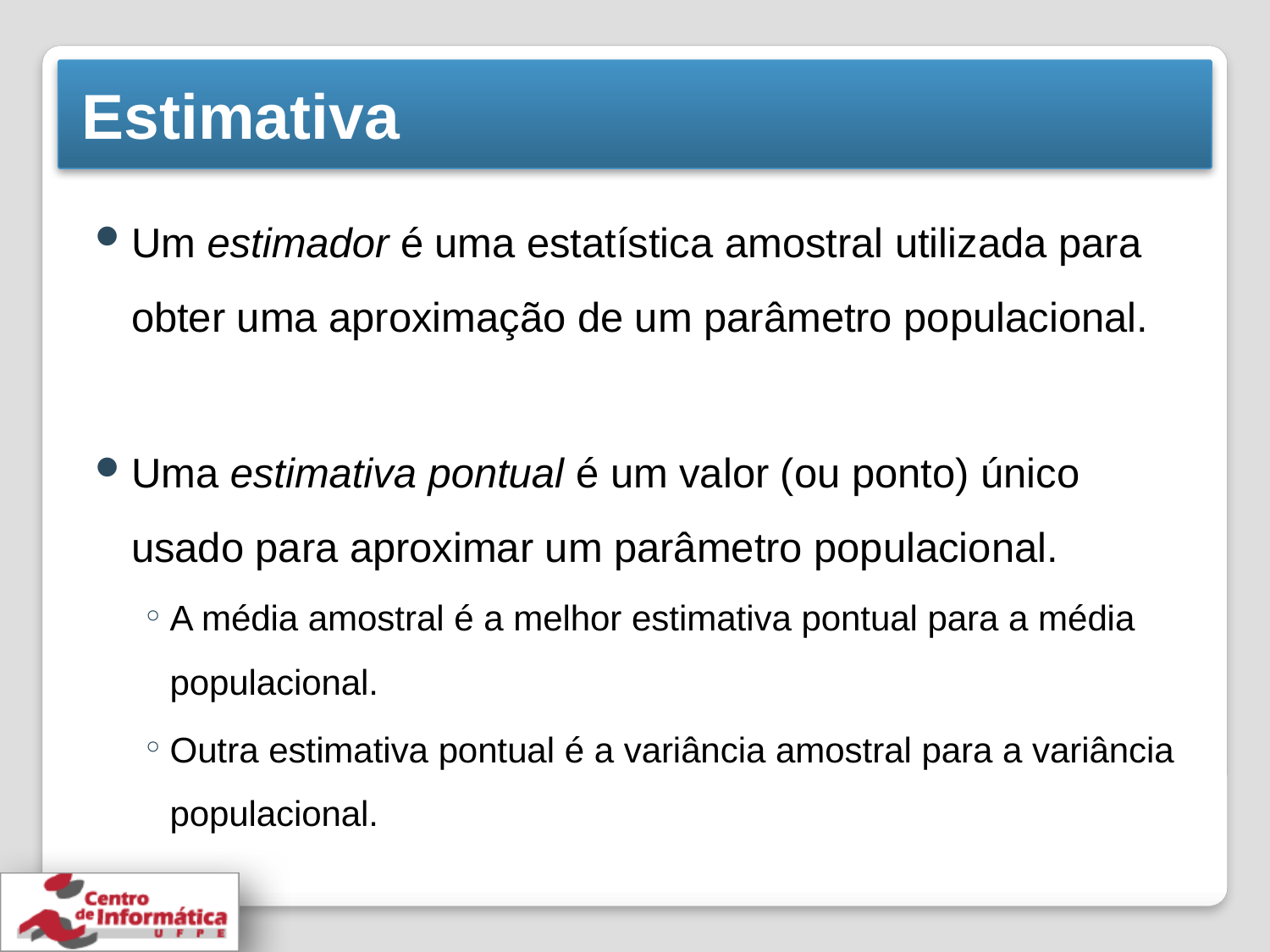

# Estimativa
Um estimador é uma estatística amostral utilizada para obter uma aproximação de um parâmetro populacional.

Uma estimativa pontual é um valor (ou ponto) único usado para aproximar um parâmetro populacional.
A média amostral é a melhor estimativa pontual para a média populacional.
Outra estimativa pontual é a variância amostral para a variância populacional.